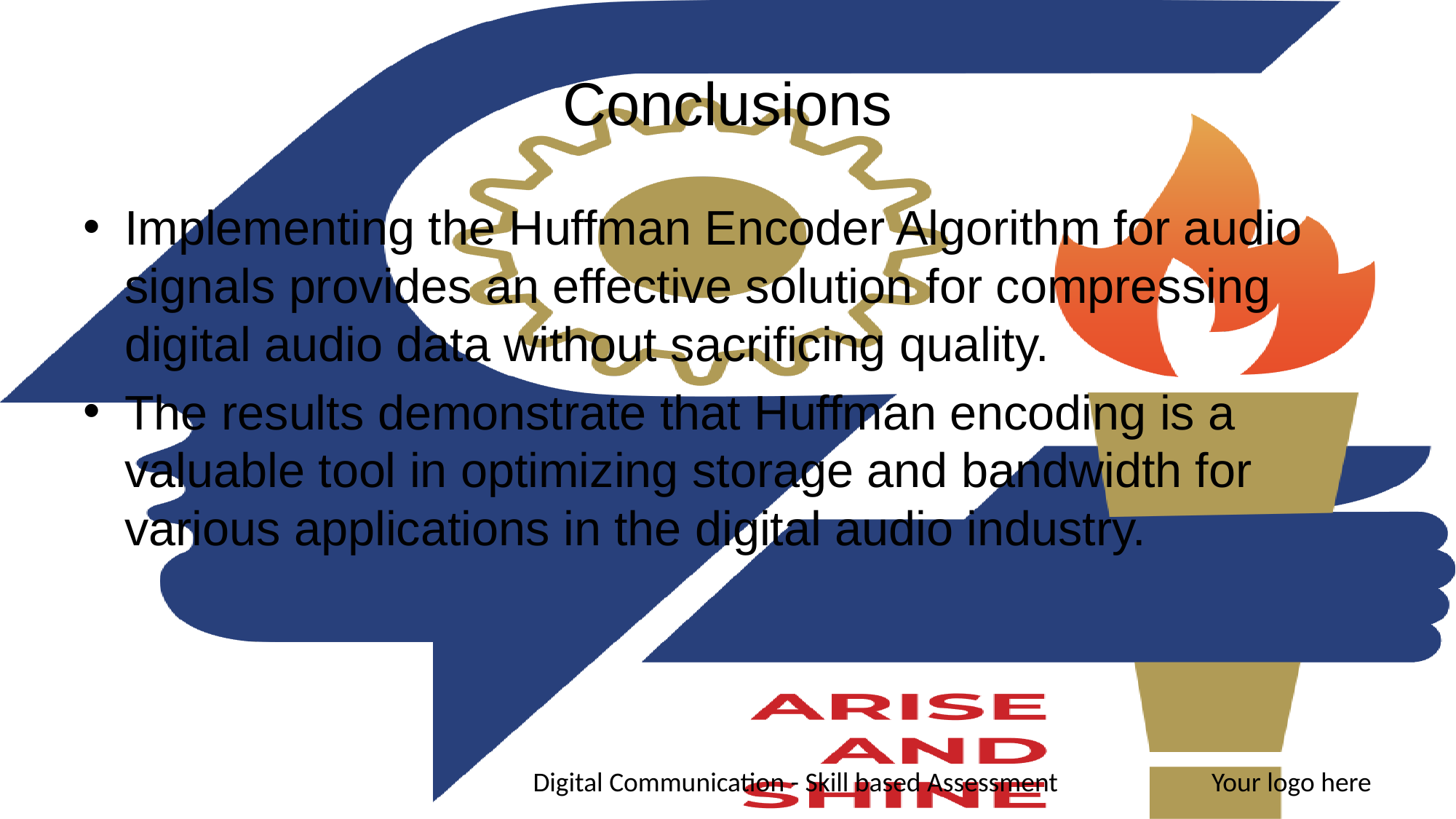

# Conclusions
Implementing the Huffman Encoder Algorithm for audio signals provides an effective solution for compressing digital audio data without sacrificing quality.
The results demonstrate that Huffman encoding is a valuable tool in optimizing storage and bandwidth for various applications in the digital audio industry.
Digital Communication - Skill based Assessment
Your logo here